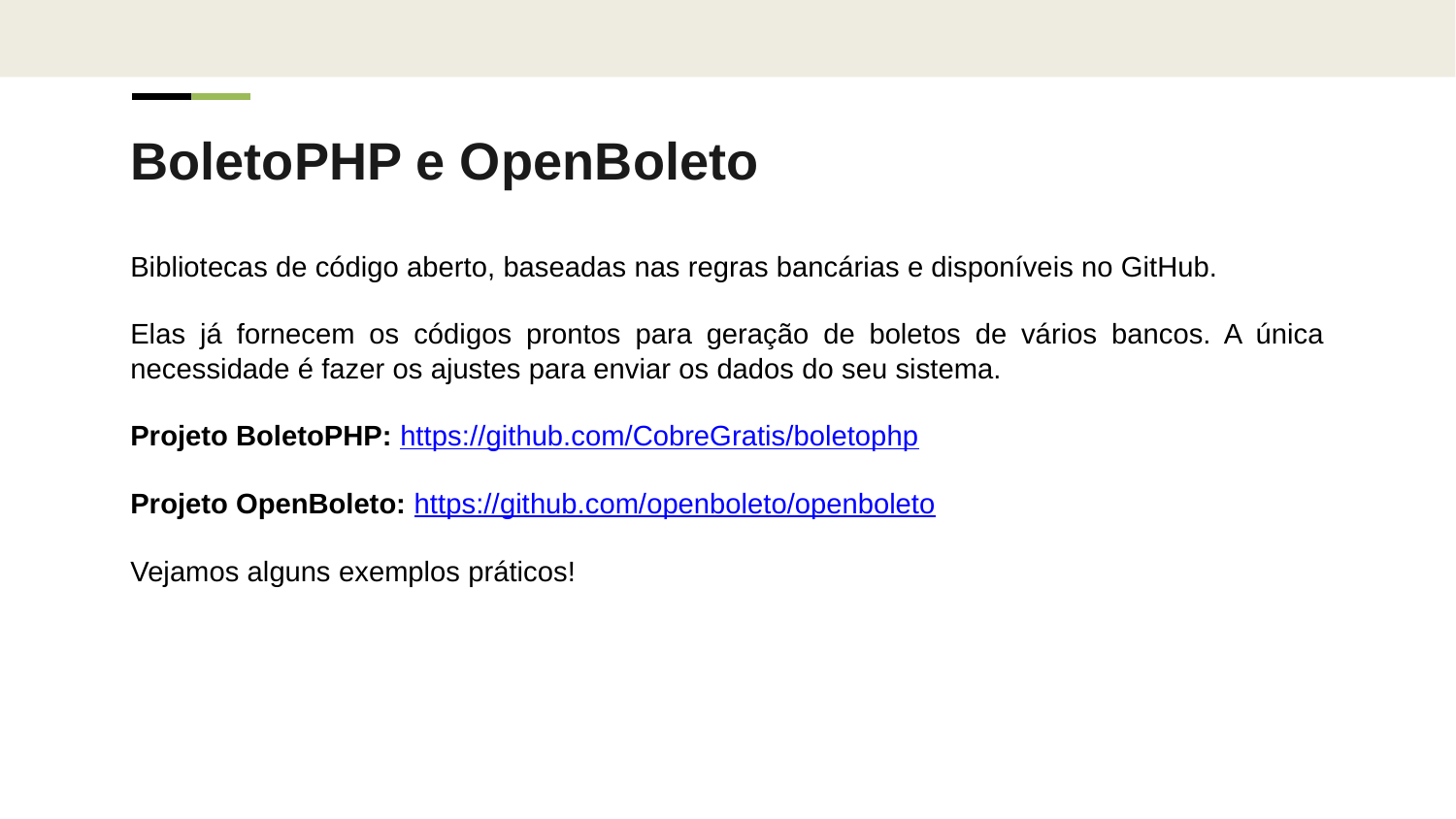

BoletoPHP e OpenBoleto
Bibliotecas de código aberto, baseadas nas regras bancárias e disponíveis no GitHub.

Elas já fornecem os códigos prontos para geração de boletos de vários bancos. A única necessidade é fazer os ajustes para enviar os dados do seu sistema.

Projeto BoletoPHP: https://github.com/CobreGratis/boletophp

Projeto OpenBoleto: https://github.com/openboleto/openboleto

Vejamos alguns exemplos práticos!